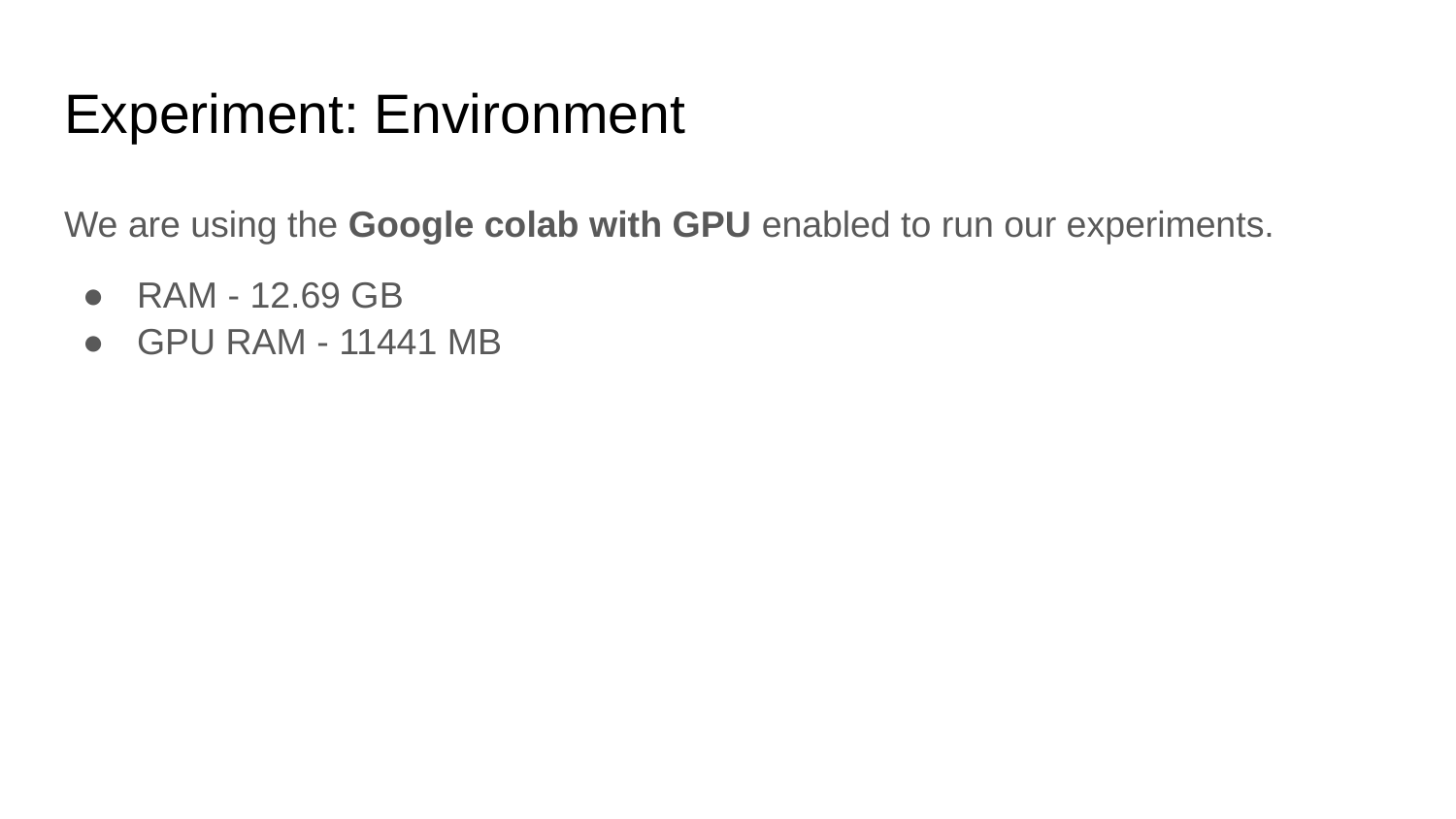

# Experiment: Environment
We are using the Google colab with GPU enabled to run our experiments.
RAM - 12.69 GB
GPU RAM - 11441 MB